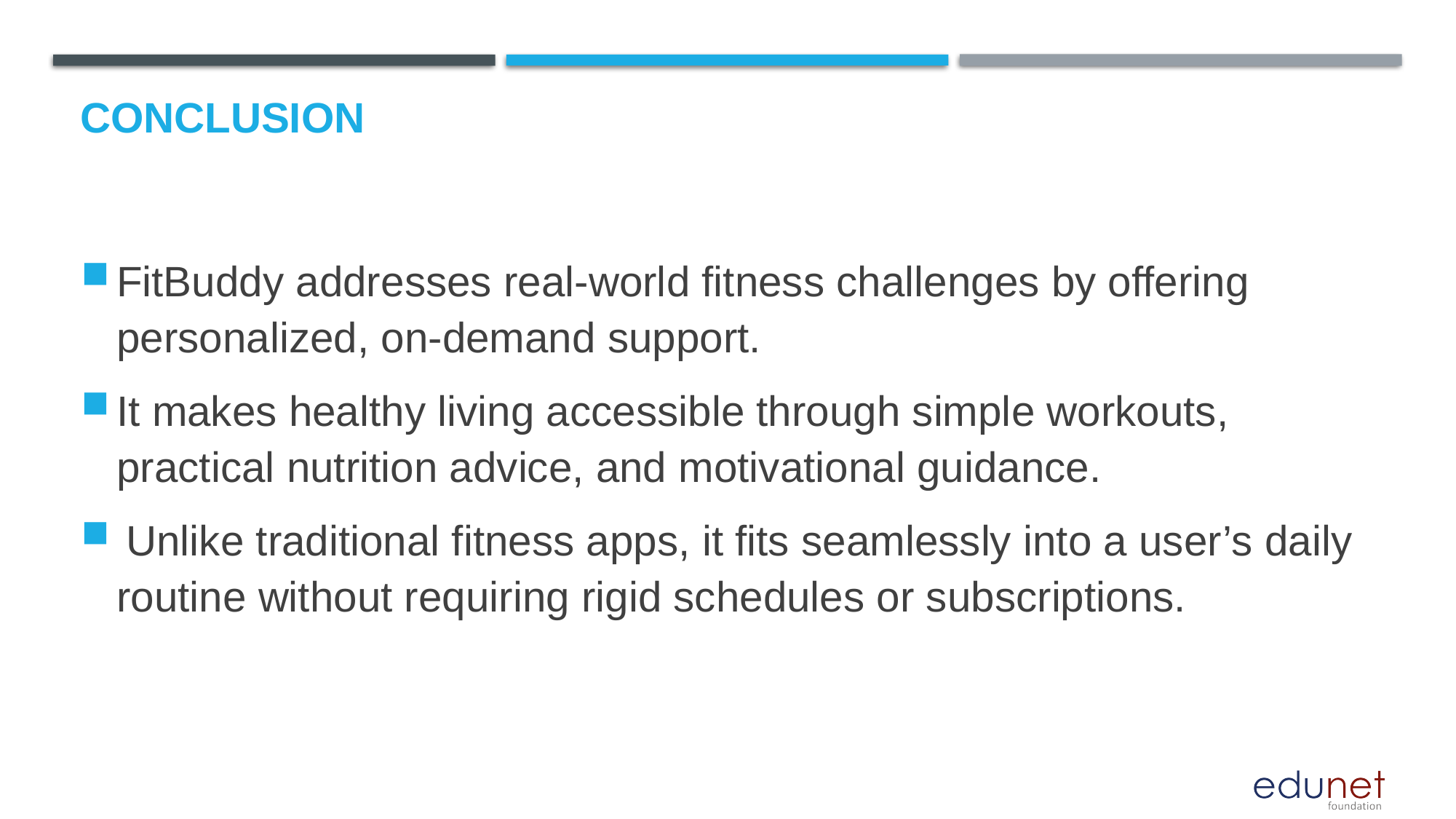

# Conclusion
FitBuddy addresses real-world fitness challenges by offering personalized, on-demand support.
It makes healthy living accessible through simple workouts, practical nutrition advice, and motivational guidance.
 Unlike traditional fitness apps, it fits seamlessly into a user’s daily routine without requiring rigid schedules or subscriptions.